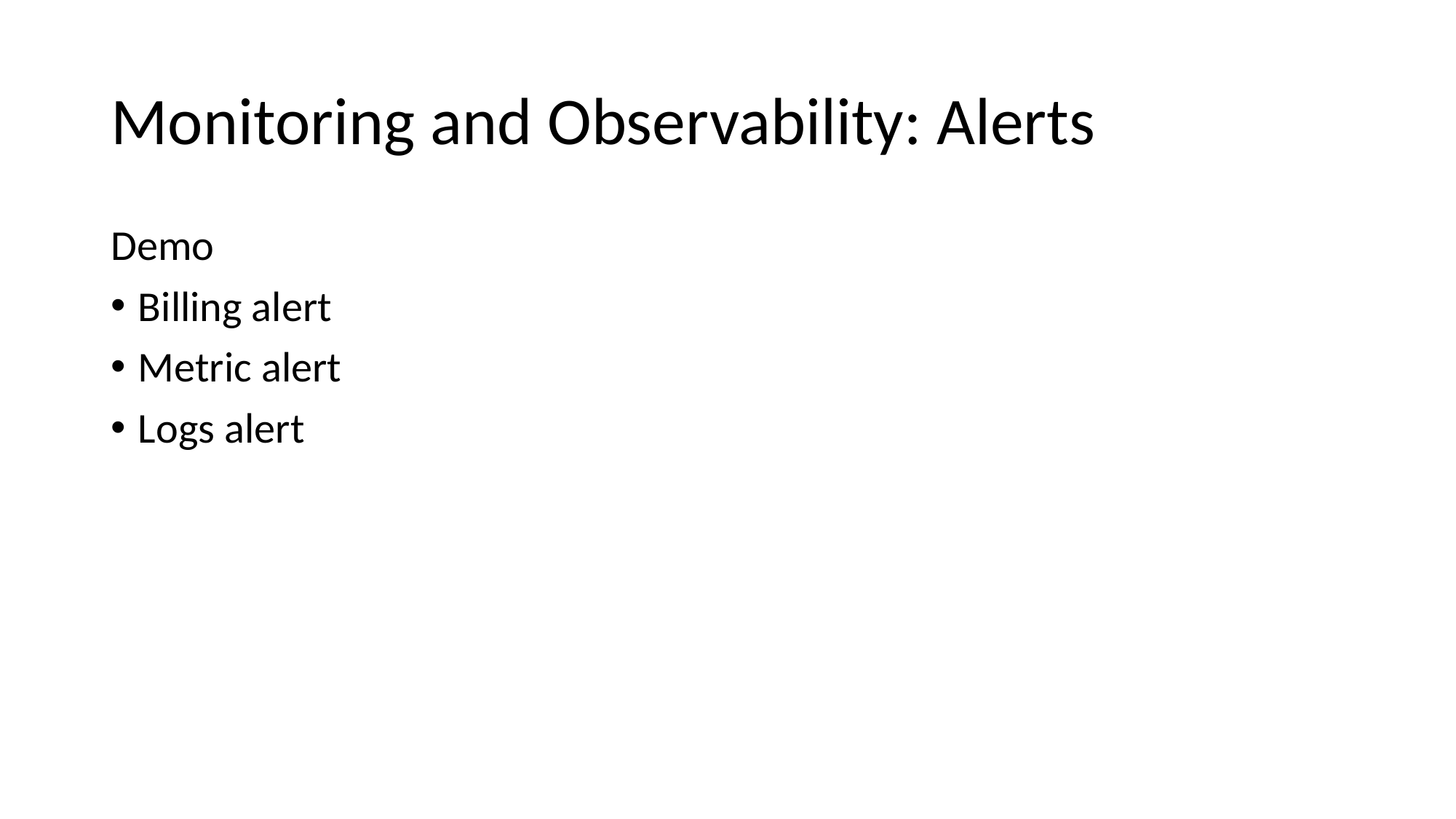

# Monitoring and Observability: Alerts
Demo
Billing alert
Metric alert
Logs alert